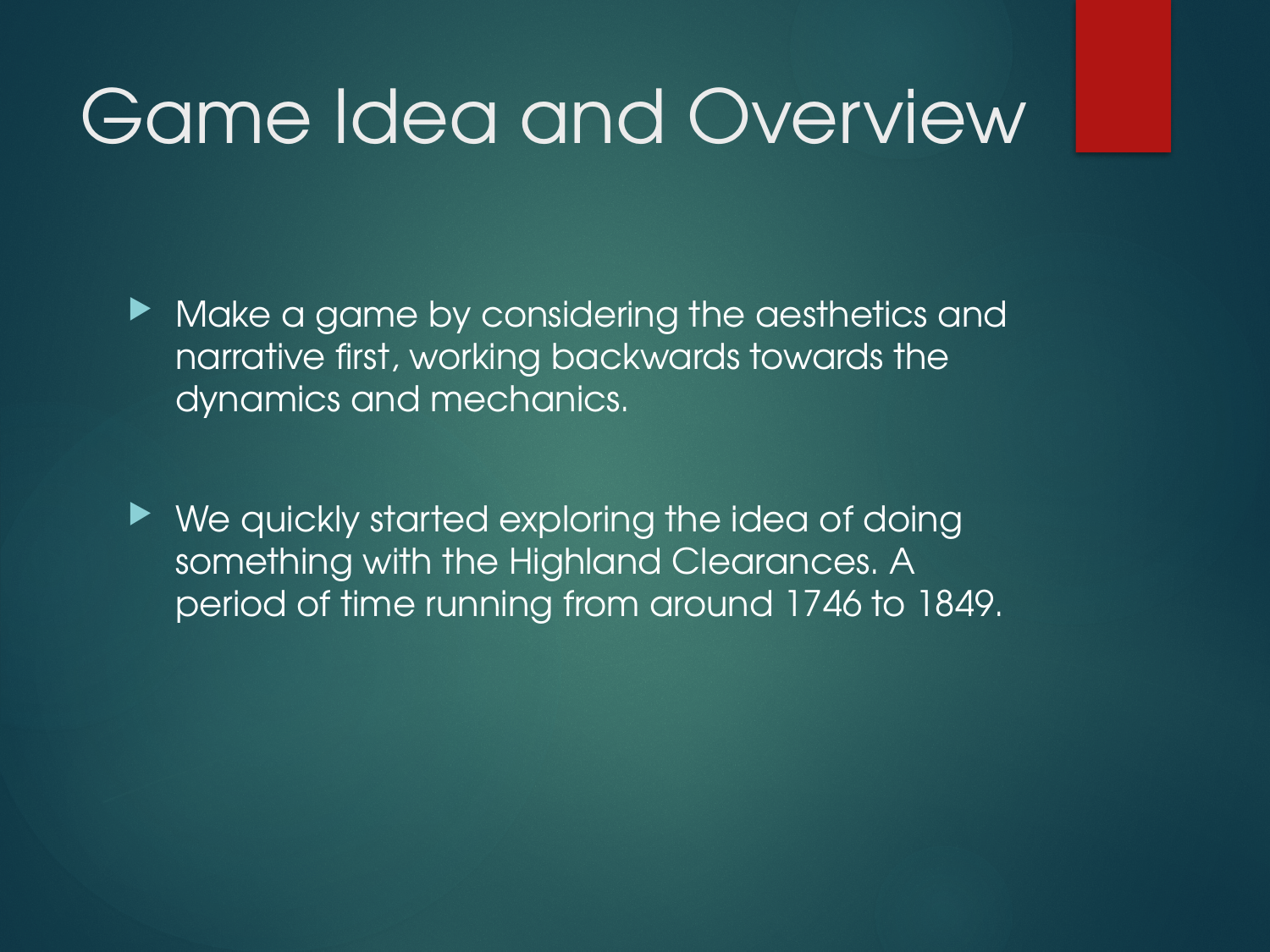

# Game Idea and Overview
Make a game by considering the aesthetics and narrative first, working backwards towards the dynamics and mechanics.

We quickly started exploring the idea of doing something with the Highland Clearances. A period of time running from around 1746 to 1849.